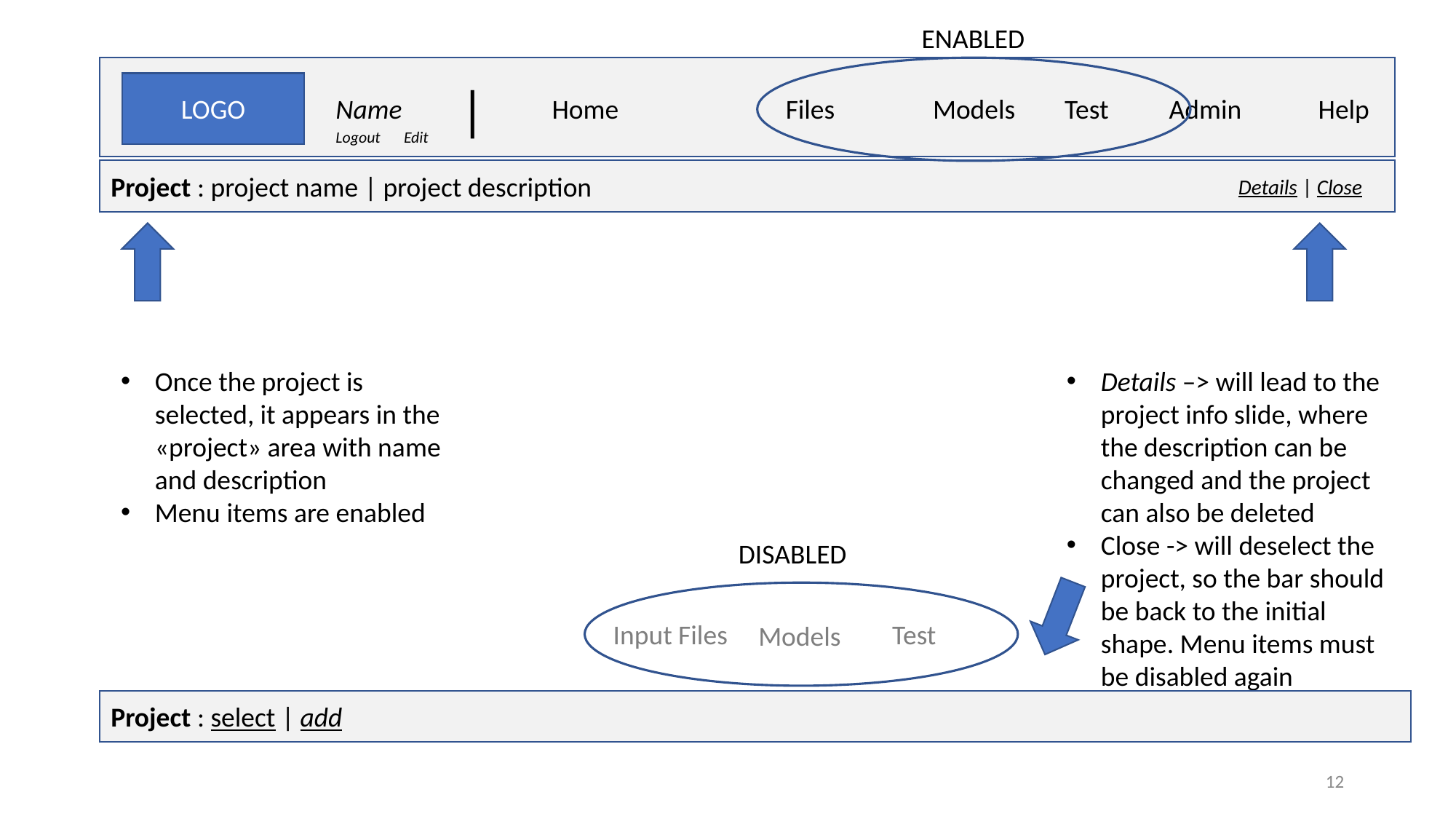

ENABLED

LOGO
Name
|
Home
Files
Models
Test
Admin
Help
Logout
Edit
Details | Close
Project : project name | project description

Once the project is selected, it appears in the «project» area with name and description
Menu items are enabled
Details –> will lead to the project info slide, where the description can be changed and the project can also be deleted
Close -> will deselect the project, so the bar should be back to the initial shape. Menu items must be disabled again

DISABLED

Input Files
Test
Models
Project : select | add
12